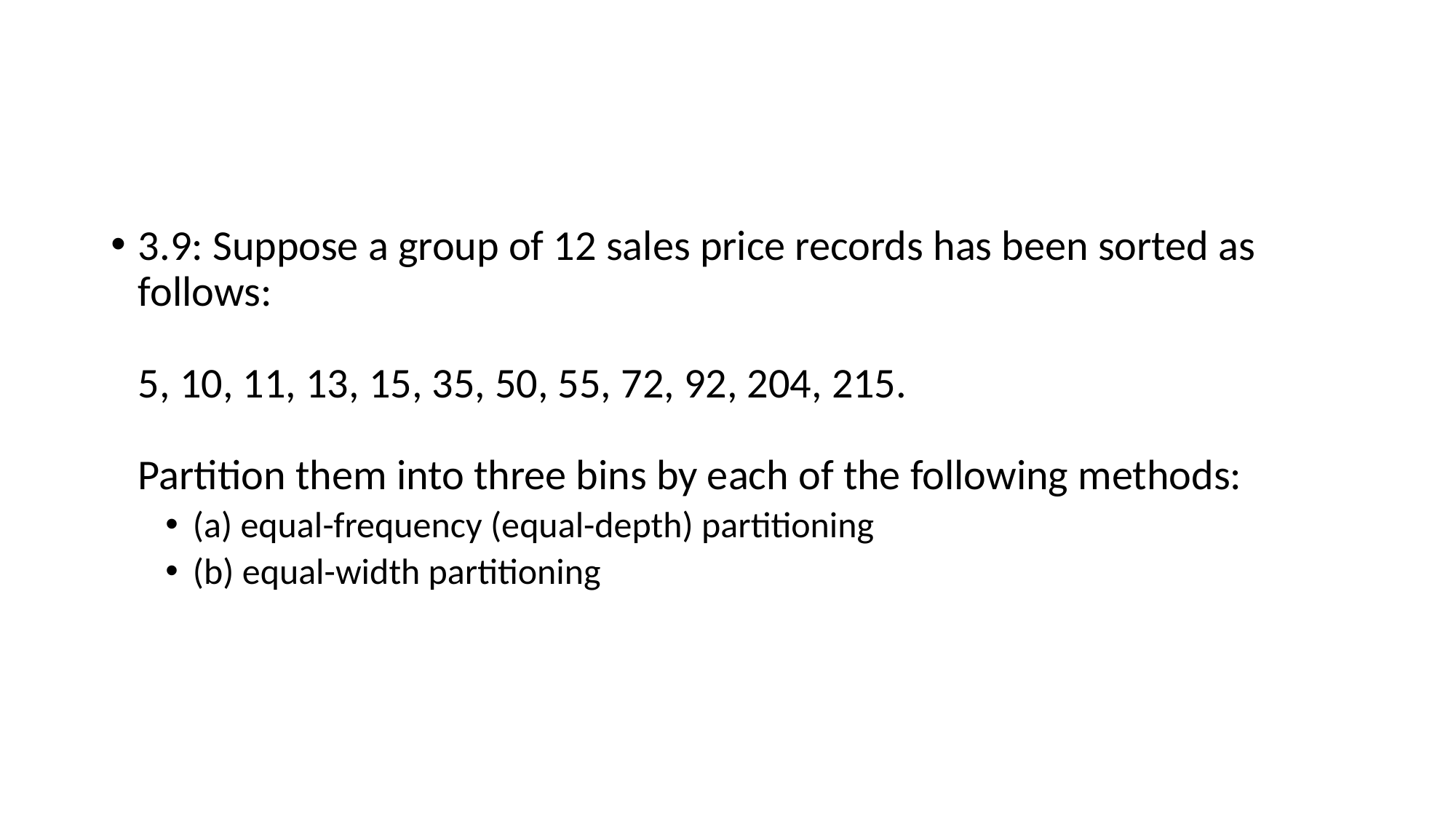

#
3.9: Suppose a group of 12 sales price records has been sorted as follows:
5, 10, 11, 13, 15, 35, 50, 55, 72, 92, 204, 215.
Partition them into three bins by each of the following methods:
(a) equal-frequency (equal-depth) partitioning
(b) equal-width partitioning